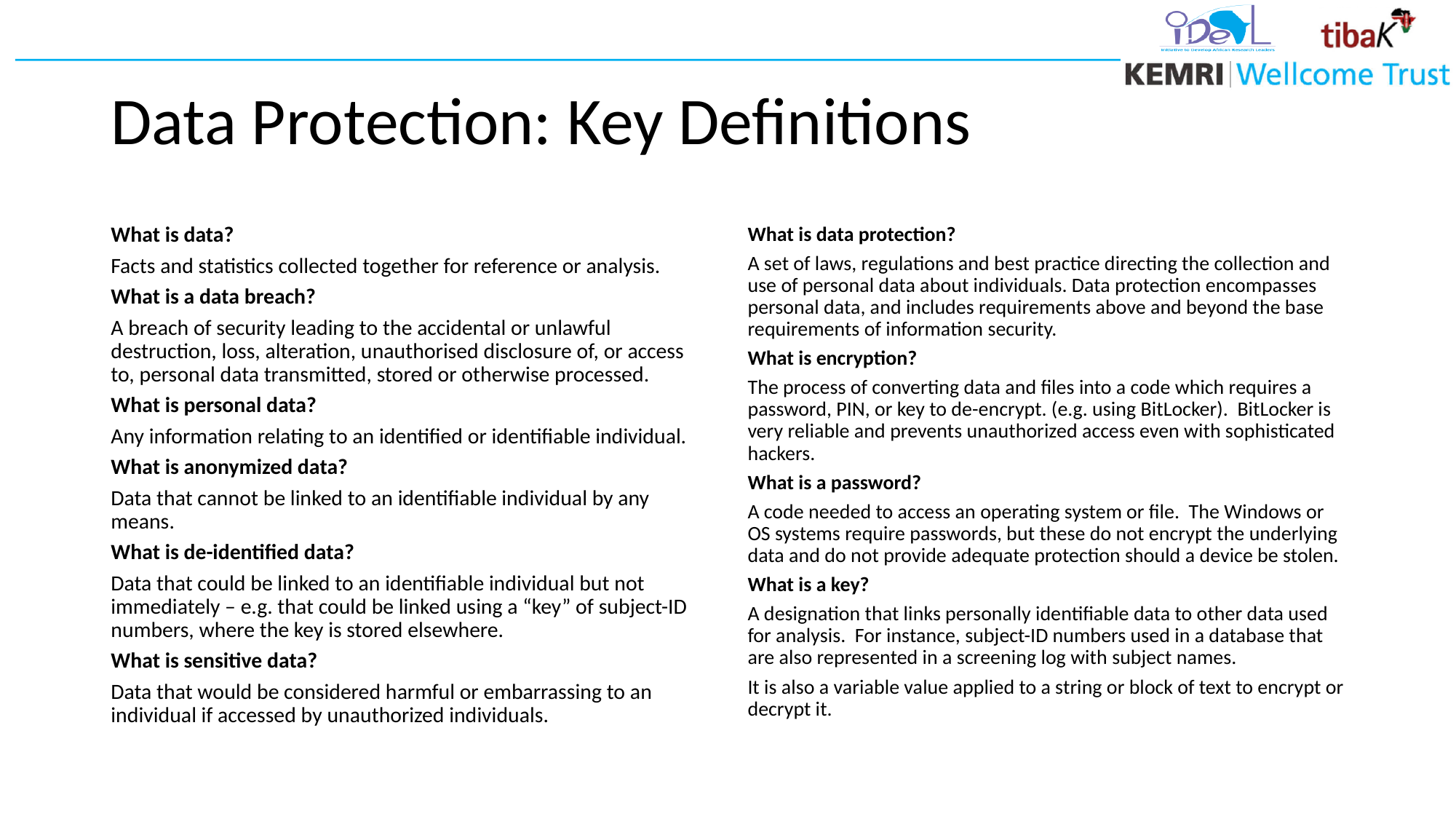

# Data Protection: Key Definitions
What is data?
Facts and statistics collected together for reference or analysis.
What is a data breach?
A breach of security leading to the accidental or unlawful destruction, loss, alteration, unauthorised disclosure of, or access to, personal data transmitted, stored or otherwise processed.
What is personal data?
Any information relating to an identified or identifiable individual.
What is anonymized data?
Data that cannot be linked to an identifiable individual by any means.
What is de-identified data?
Data that could be linked to an identifiable individual but not immediately – e.g. that could be linked using a “key” of subject-ID numbers, where the key is stored elsewhere.
What is sensitive data?
Data that would be considered harmful or embarrassing to an individual if accessed by unauthorized individuals.
What is data protection?
A set of laws, regulations and best practice directing the collection and use of personal data about individuals. Data protection encompasses personal data, and includes requirements above and beyond the base requirements of information security.
What is encryption?
The process of converting data and files into a code which requires a password, PIN, or key to de-encrypt. (e.g. using BitLocker).  BitLocker is very reliable and prevents unauthorized access even with sophisticated hackers.
What is a password?
A code needed to access an operating system or file.  The Windows or OS systems require passwords, but these do not encrypt the underlying data and do not provide adequate protection should a device be stolen.
What is a key?
A designation that links personally identifiable data to other data used for analysis.  For instance, subject-ID numbers used in a database that are also represented in a screening log with subject names.
It is also a variable value applied to a string or block of text to encrypt or decrypt it.